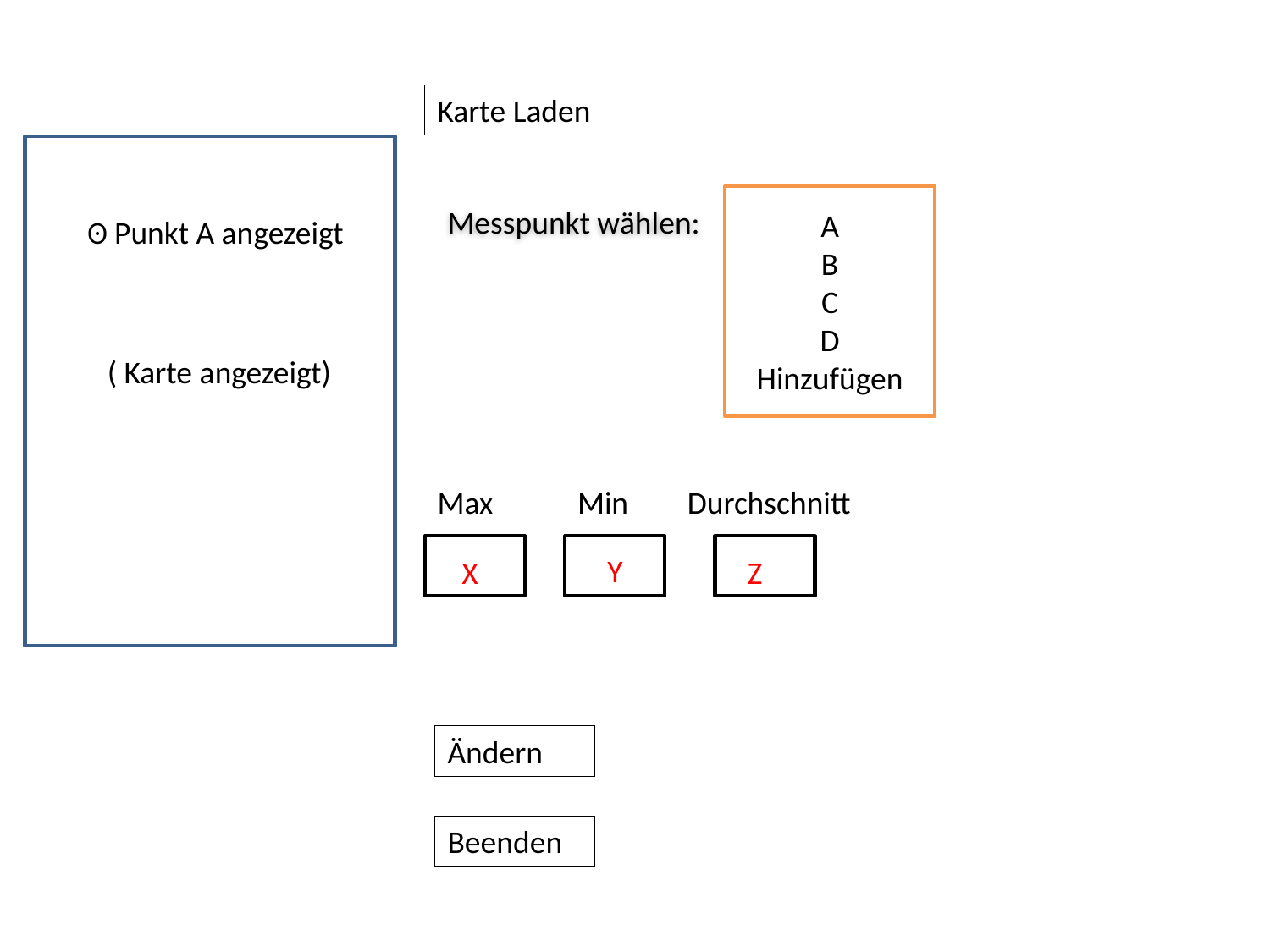

Karte Laden

A
B
C
D
Hinzufügen
Messpunkt wählen:
ʘ Punkt A angezeigt
( Karte angezeigt)
Max
Min
Durchschnitt
X

Y
X
Z
Ändern
Beenden